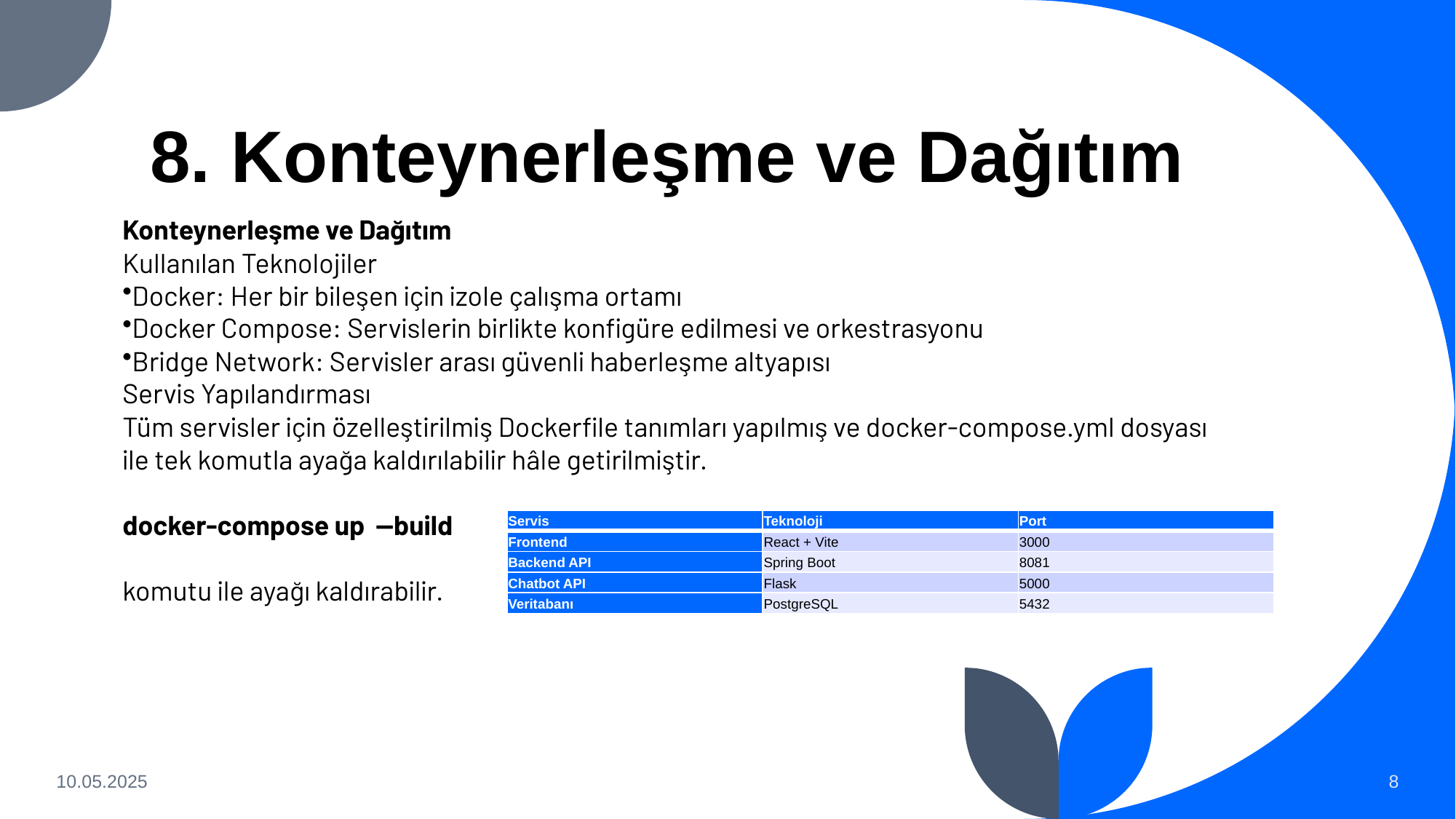

# 8. Konteynerleşme ve Dağıtım
Konteynerleşme ve Dağıtım
Kullanılan Teknolojiler
Docker: Her bir bileşen için izole çalışma ortamı
Docker Compose: Servislerin birlikte konfigüre edilmesi ve orkestrasyonu
Bridge Network: Servisler arası güvenli haberleşme altyapısı
Servis Yapılandırması
Tüm servisler için özelleştirilmiş Dockerfile tanımları yapılmış ve docker-compose.yml dosyası
ile tek komutla ayağa kaldırılabilir hâle getirilmiştir.
docker-compose up  --build
komutu ile ayağı kaldırabilir.
| Servis | Teknoloji | Port |
| --- | --- | --- |
| Frontend | React + Vite | 3000 |
| Backend API | Spring Boot | 8081 |
| Chatbot API | Flask | 5000 |
| Veritabanı | PostgreSQL | 5432 |
10.05.2025
8